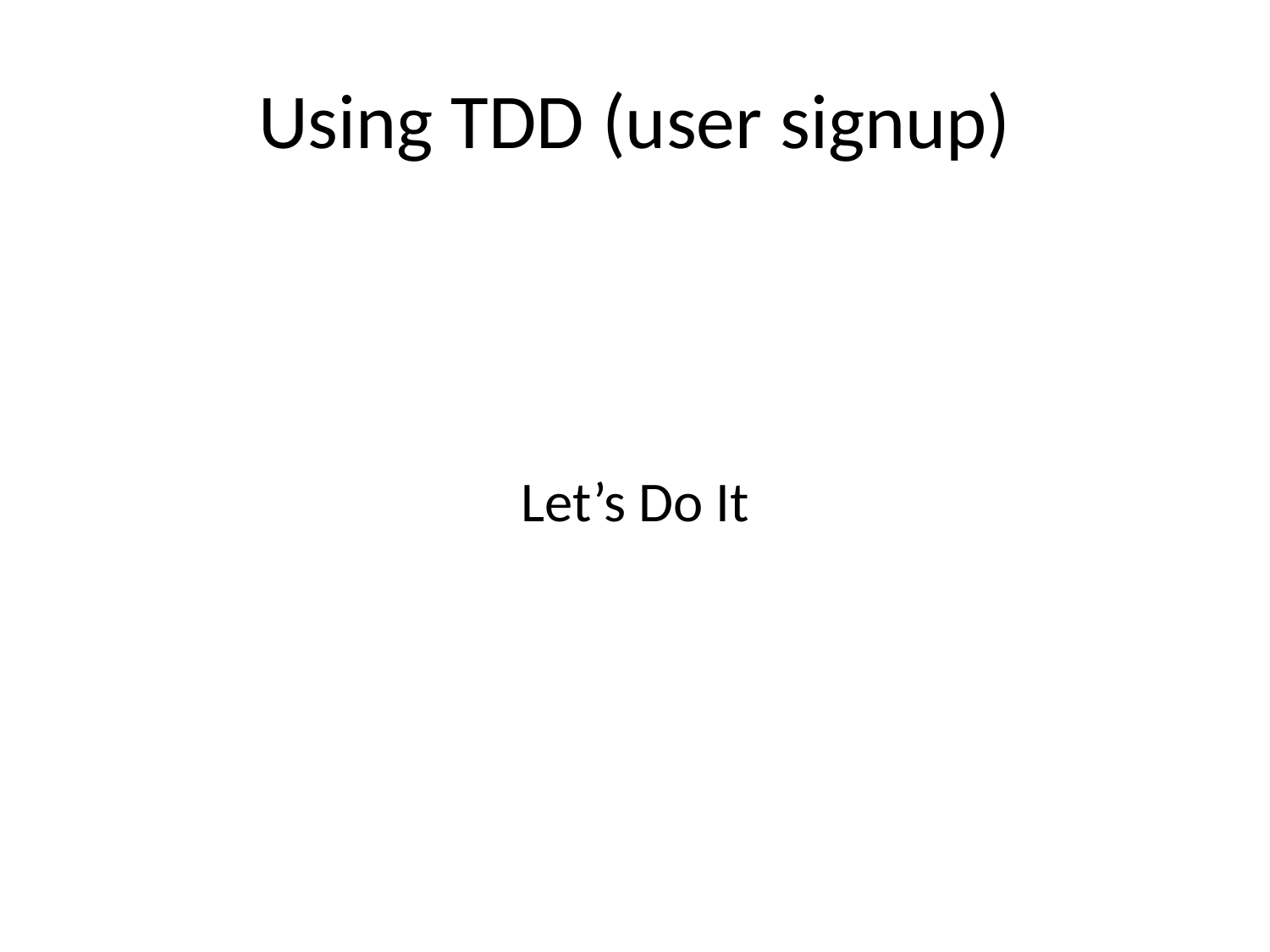

# Using TDD (user signup)

Let’s Do It